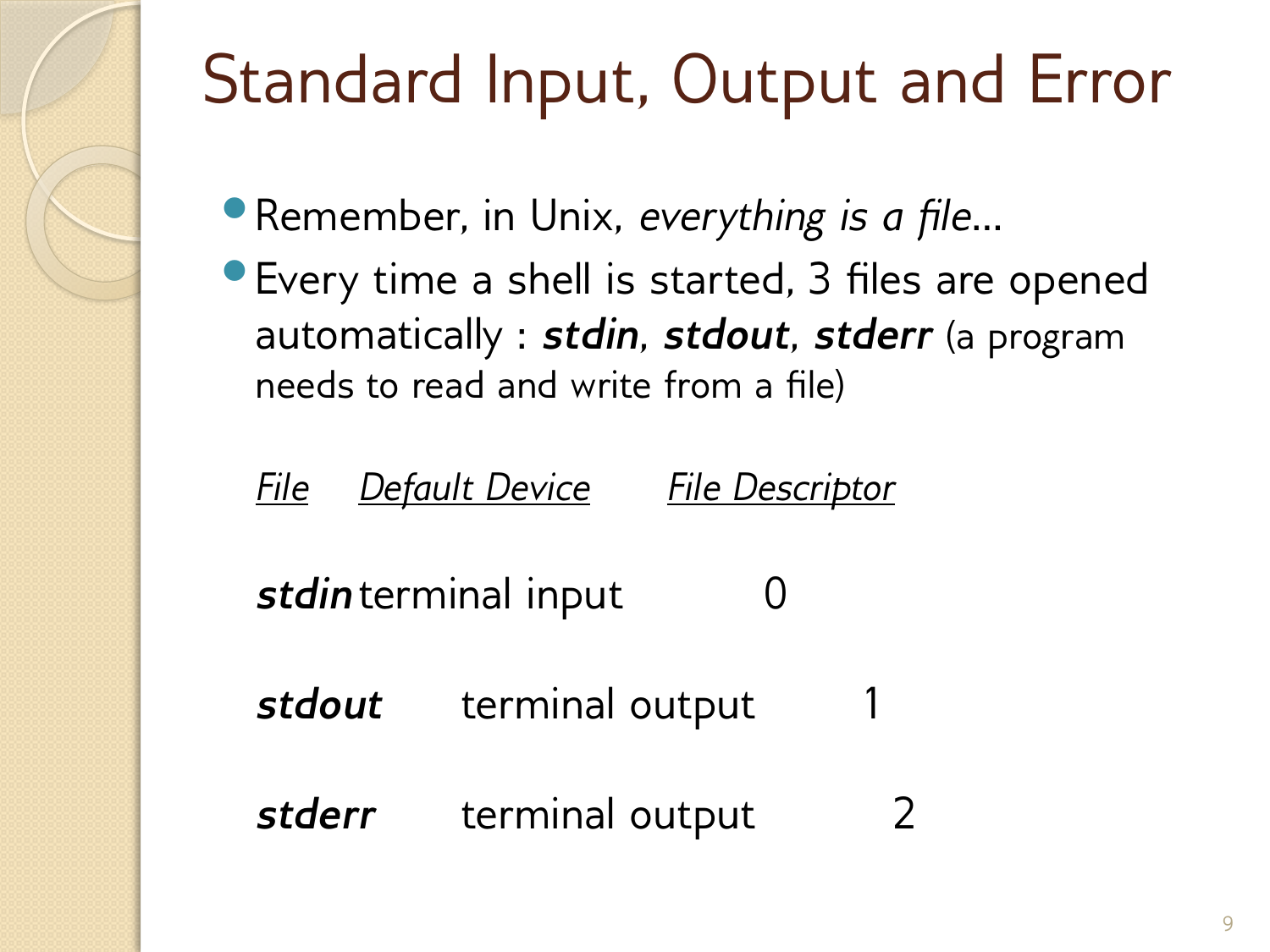

# Standard Input, Output and Error
Remember, in Unix, everything is a file…
Every time a shell is started, 3 files are opened automatically : stdin, stdout, stderr (a program needs to read and write from a file)
File		Default Device    	File Descriptor
stdin	terminal input	       0
stdout	terminal output	       1
stderr	terminal output          2
9